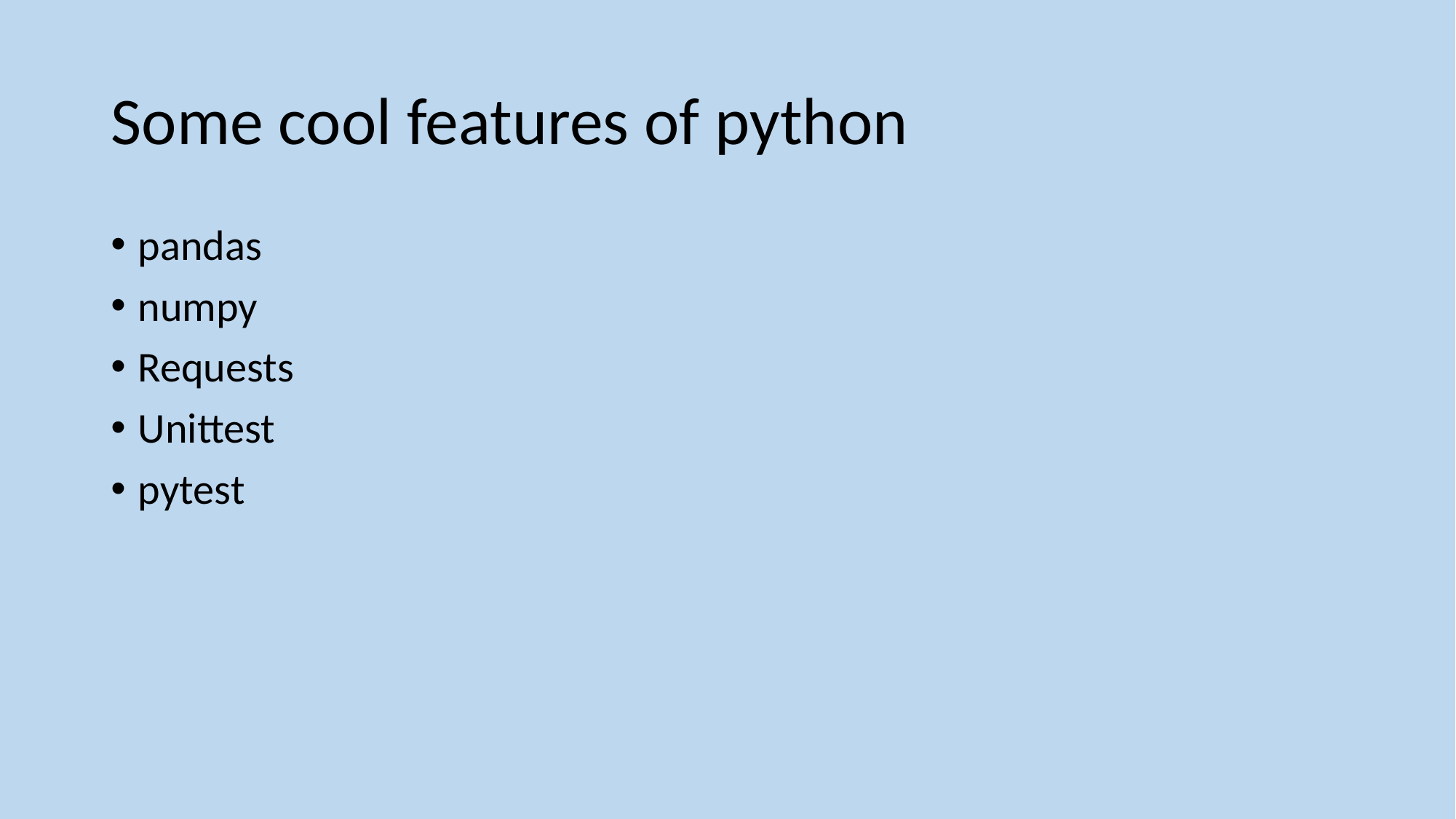

# Some cool features of python
pandas
numpy
Requests
Unittest
pytest